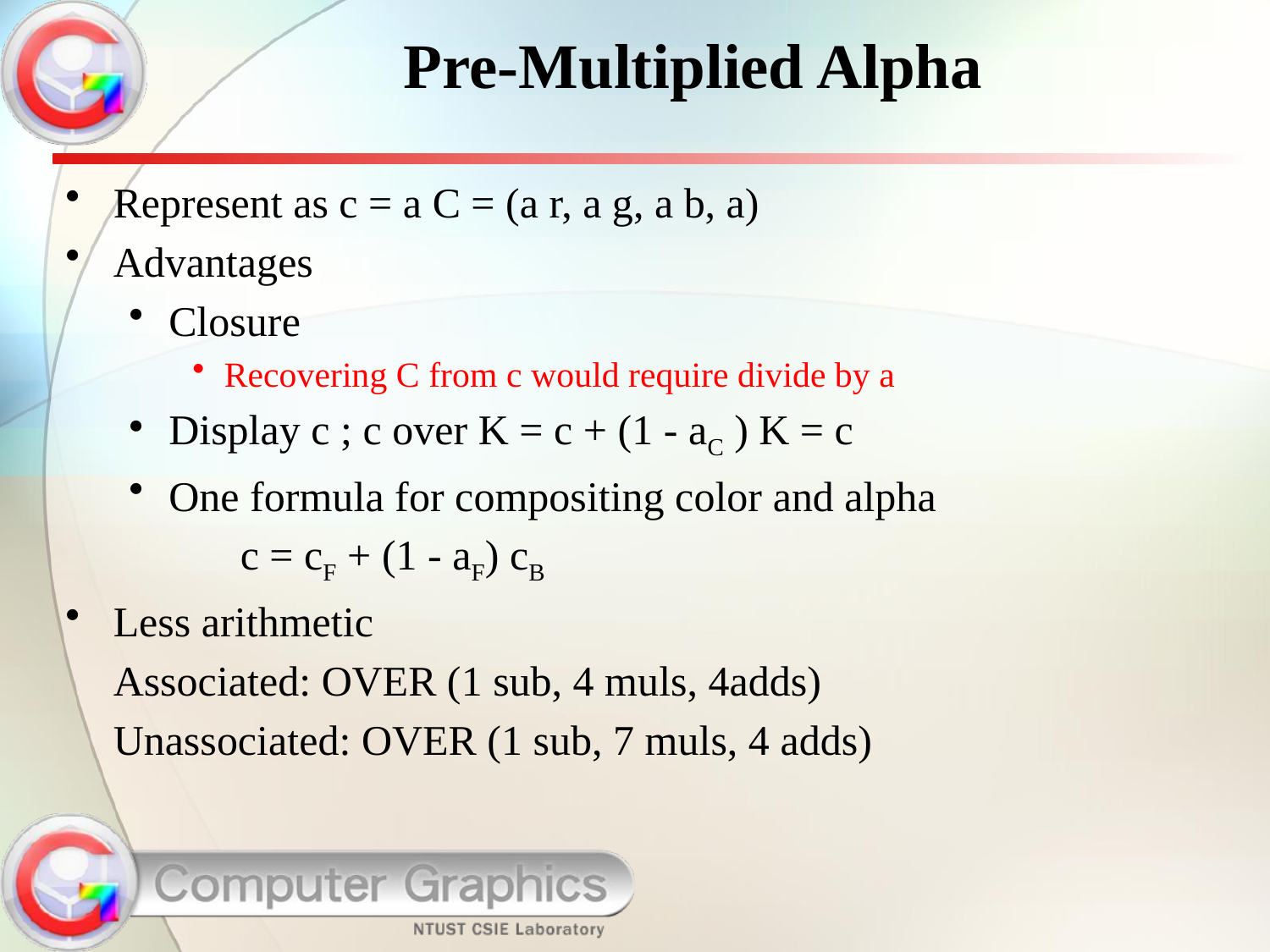

# Pre-Multiplied Alpha
Represent as c = a C = (a r, a g, a b, a)
Advantages
Closure
Recovering C from c would require divide by a
Display c ; c over K = c + (1 - aC ) K = c
One formula for compositing color and alpha
		c = cF + (1 - aF) cB
Less arithmetic
	Associated: OVER (1 sub, 4 muls, 4adds)
	Unassociated: OVER (1 sub, 7 muls, 4 adds)